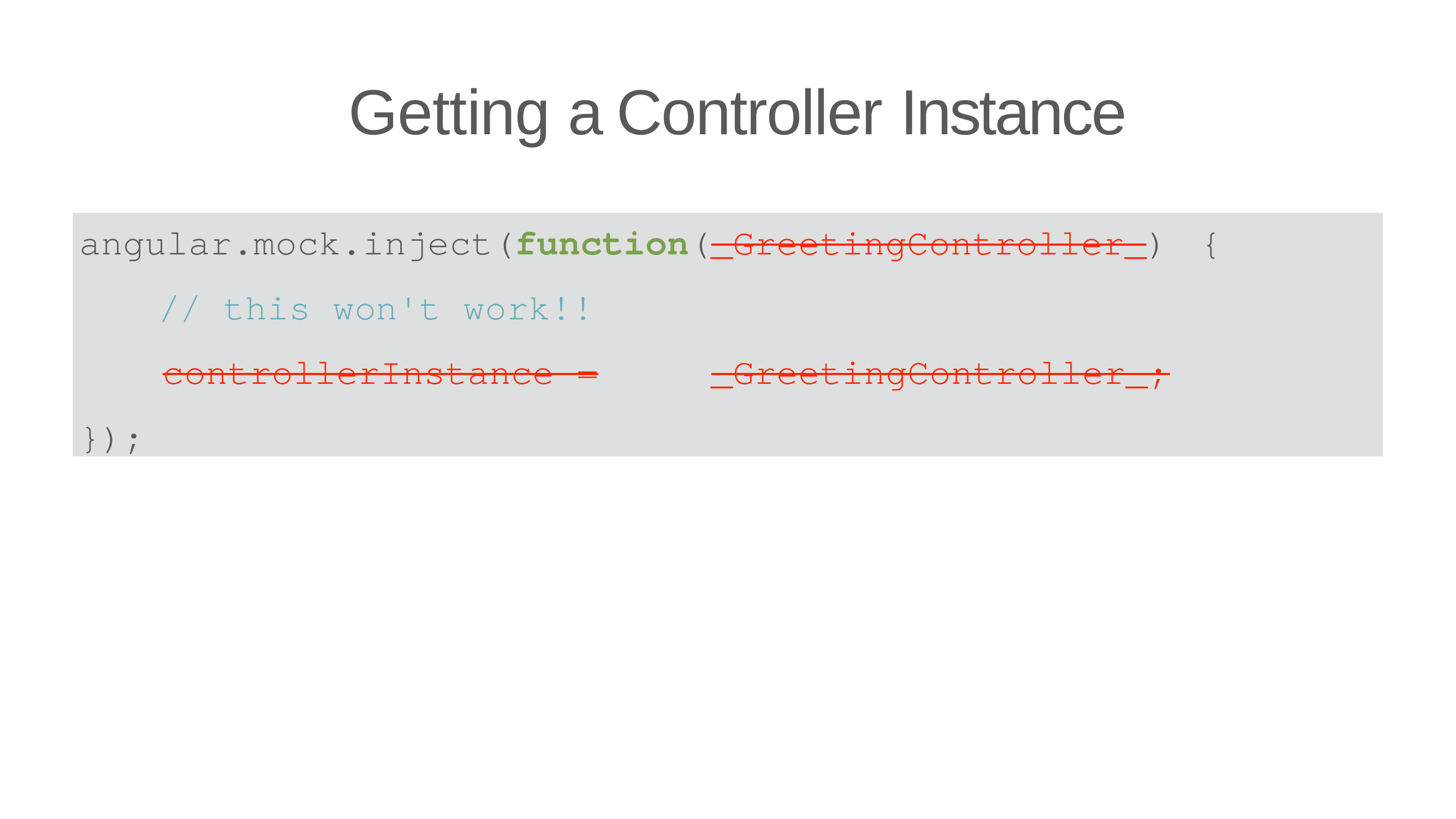

# Getting a Controller Instance
angular.mock.inject(function(_GreetingController_)	{
// this won't work!!
controllerInstance =	_GreetingController_;
});